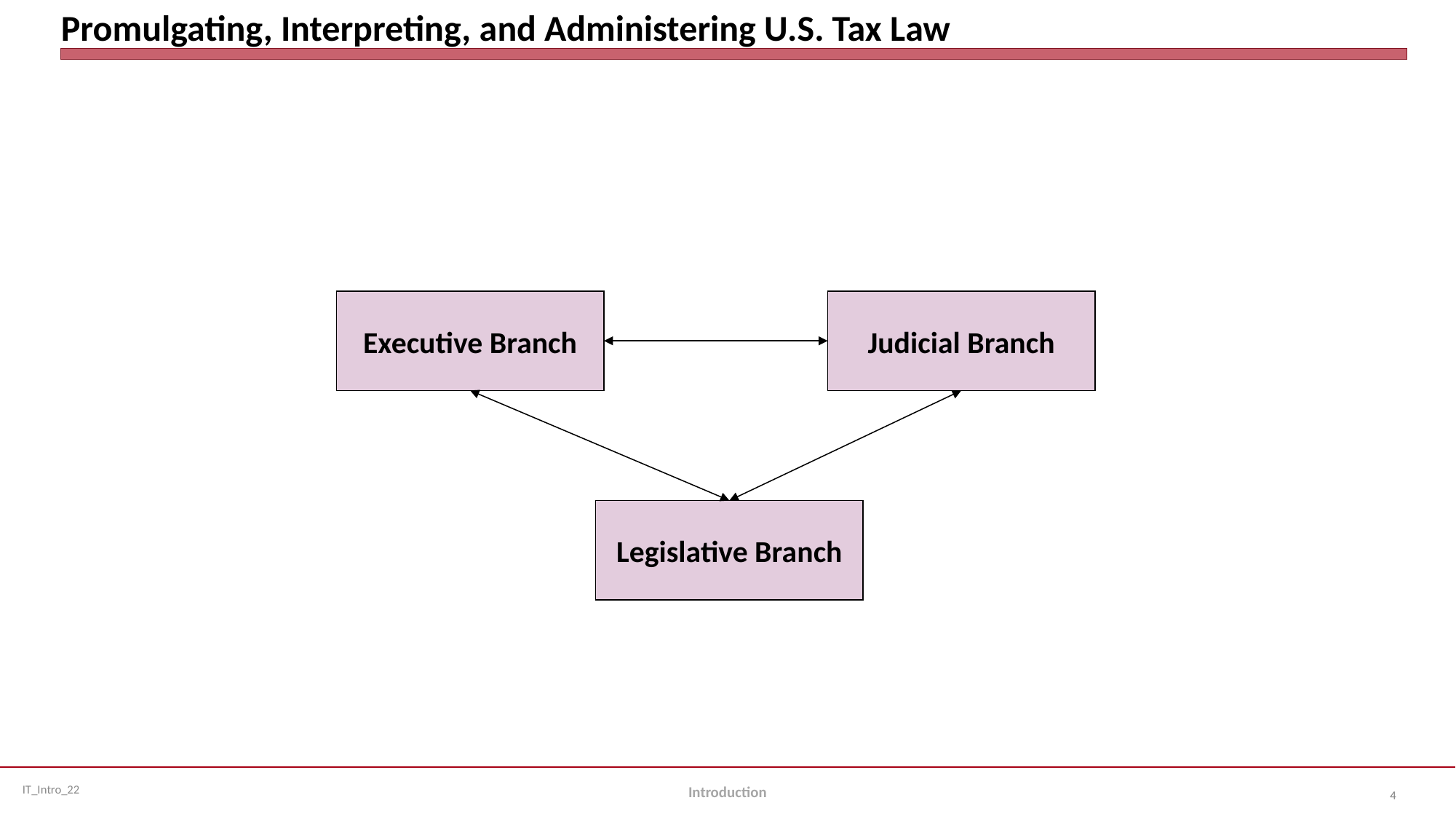

# Promulgating, Interpreting, and Administering U.S. Tax Law

Executive Branch
Judicial Branch
Legislative Branch
Introduction
4